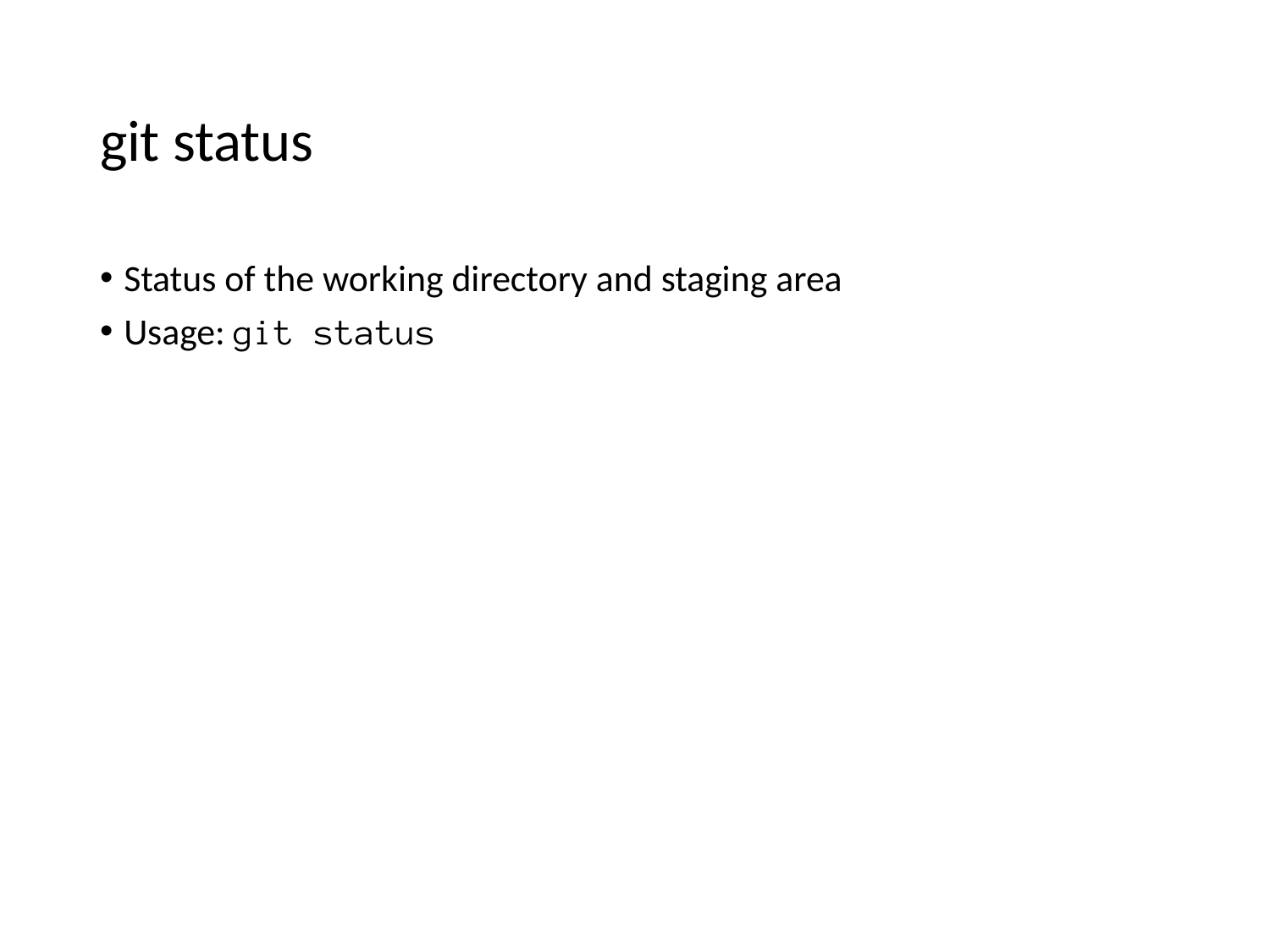

# git status
Status of the working directory and staging area
Usage: git status